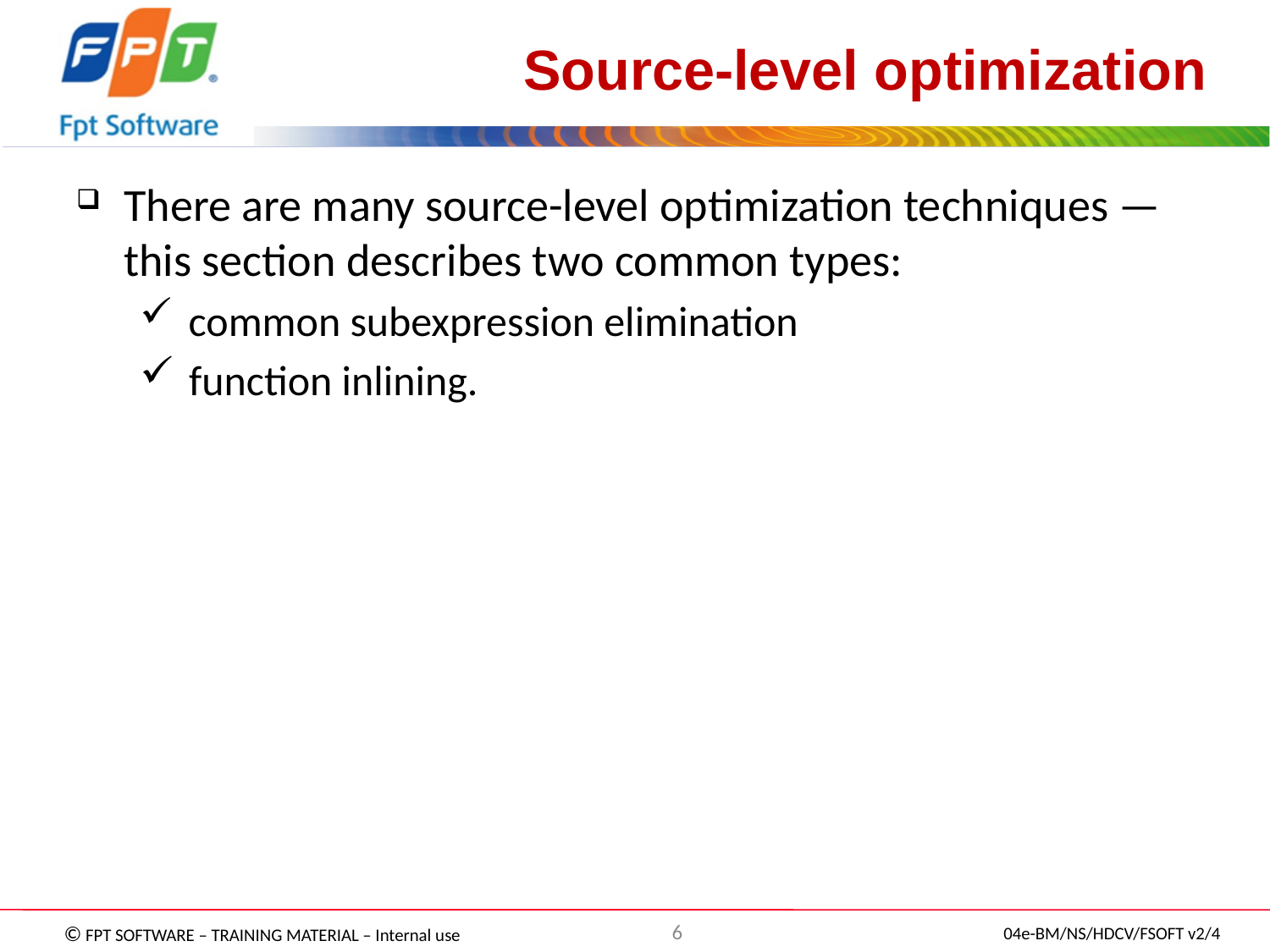

# Source-level optimization
There are many source-level optimization techniques —this section describes two common types:
 common subexpression elimination
 function inlining.

6